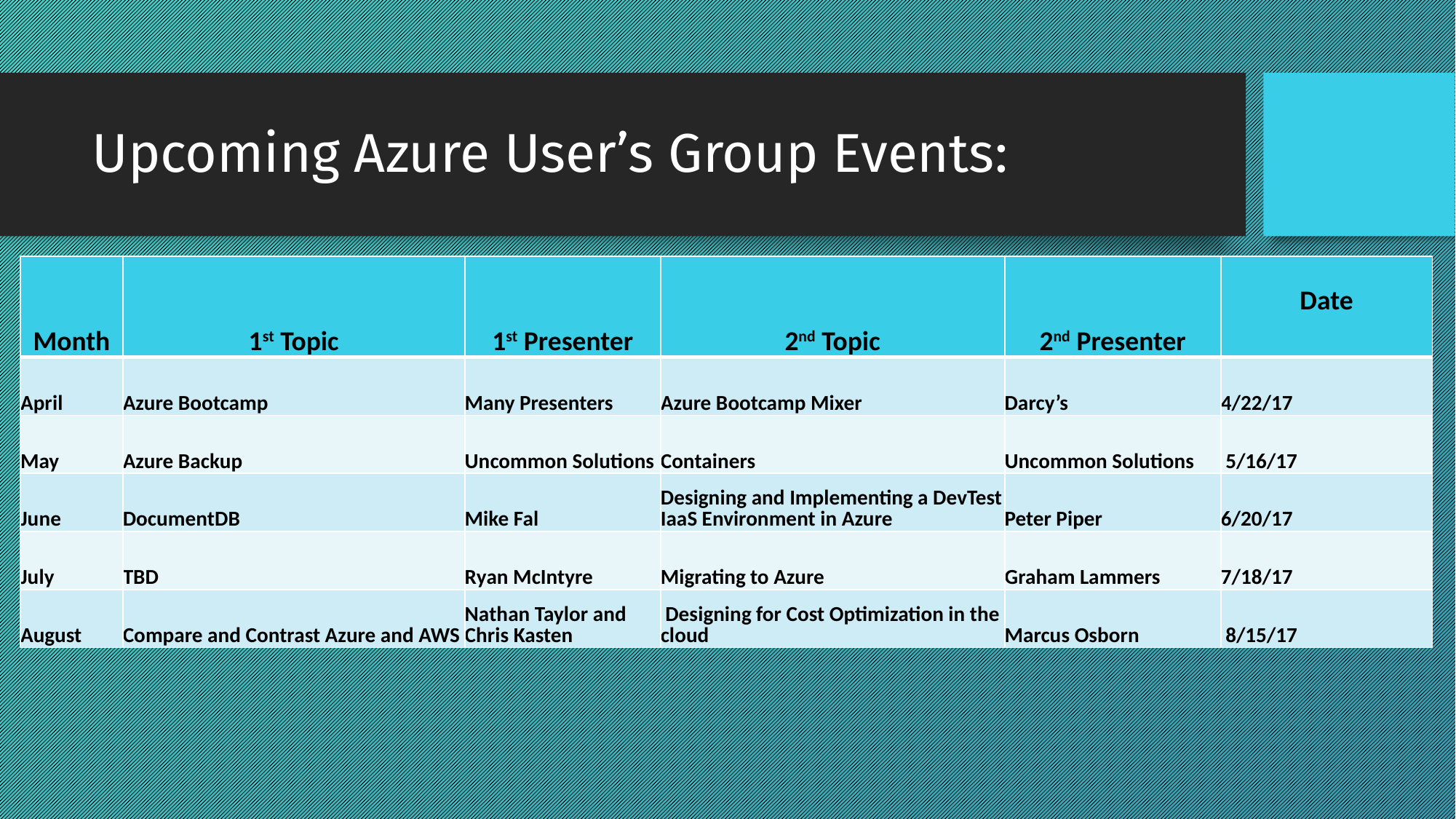

# Upcoming Azure User’s Group Events:
| Month | 1st Topic | 1st Presenter | 2nd Topic | 2nd Presenter | Date |
| --- | --- | --- | --- | --- | --- |
| April | Azure Bootcamp | Many Presenters | Azure Bootcamp Mixer | Darcy’s | 4/22/17 |
| May | Azure Backup | Uncommon Solutions | Containers | Uncommon Solutions | 5/16/17 |
| June | DocumentDB | Mike Fal | Designing and Implementing a DevTest IaaS Environment in Azure | Peter Piper | 6/20/17 |
| July | TBD | Ryan McIntyre | Migrating to Azure | Graham Lammers | 7/18/17 |
| August | Compare and Contrast Azure and AWS | Nathan Taylor and Chris Kasten | Designing for Cost Optimization in the cloud | Marcus Osborn | 8/15/17 |